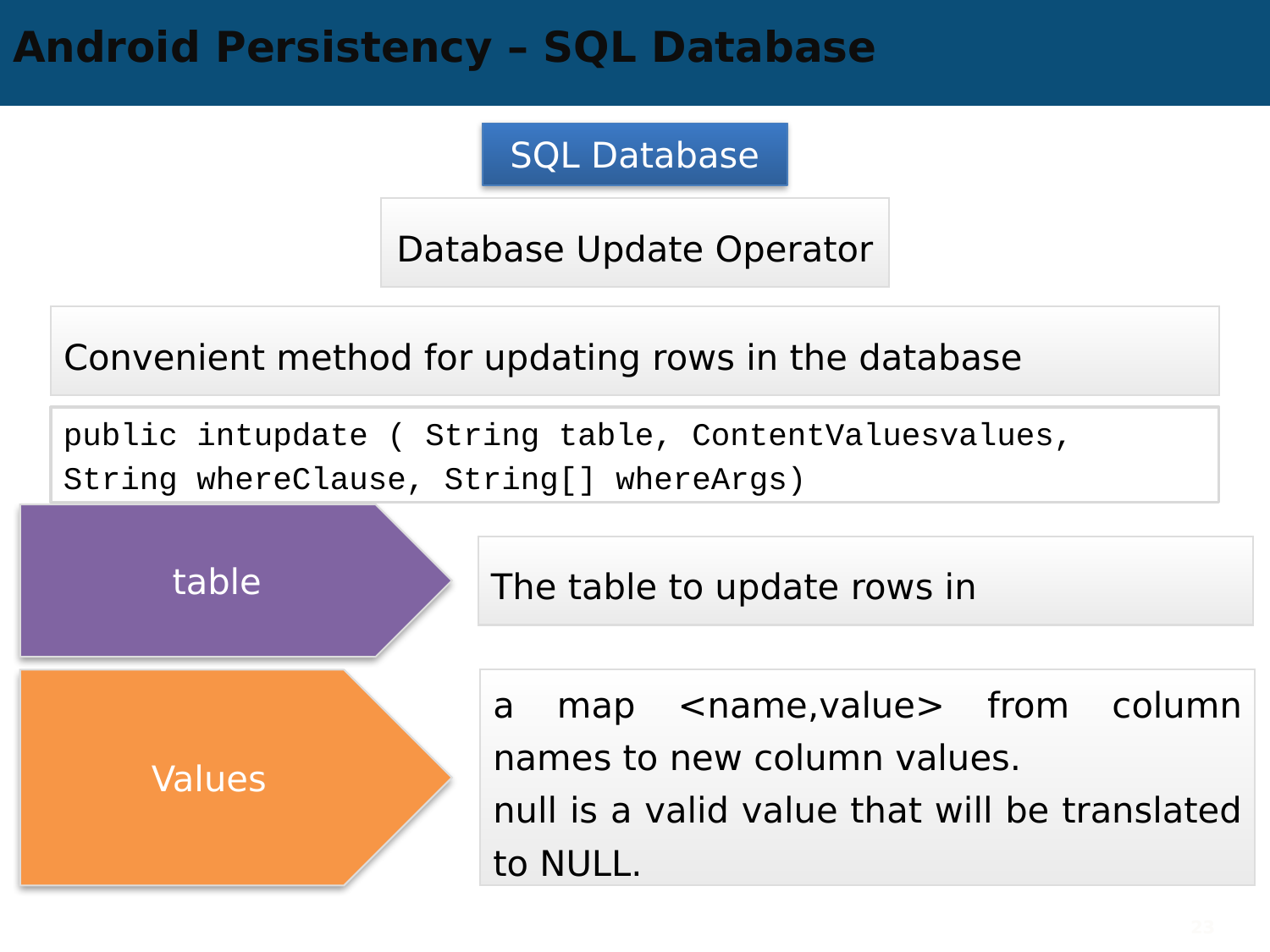

# Android Persistency – SQL Database
SQL Database
Database Update Operator
Convenient method for updating rows in the database
public intupdate ( String table, ContentValuesvalues,
String whereClause, String[] whereArgs)
table
The table to update rows in
Values
a map <name,value> from column names to new column values.
null is a valid value that will be translated to NULL.